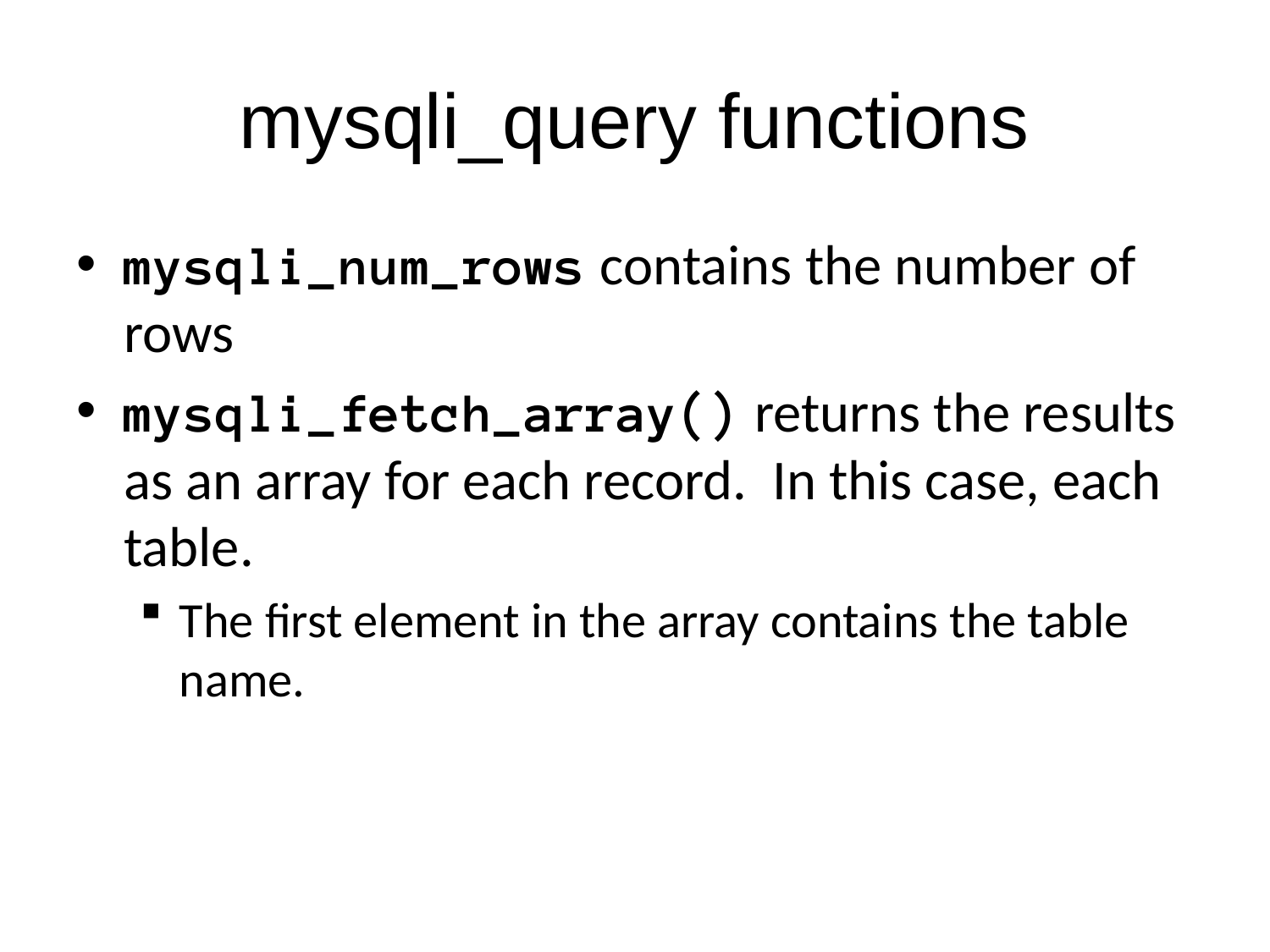

# mysqli_query functions
mysqli_num_rows contains the number of rows
mysqli_fetch_array() returns the results as an array for each record.  In this case, each table.
The first element in the array contains the table name.